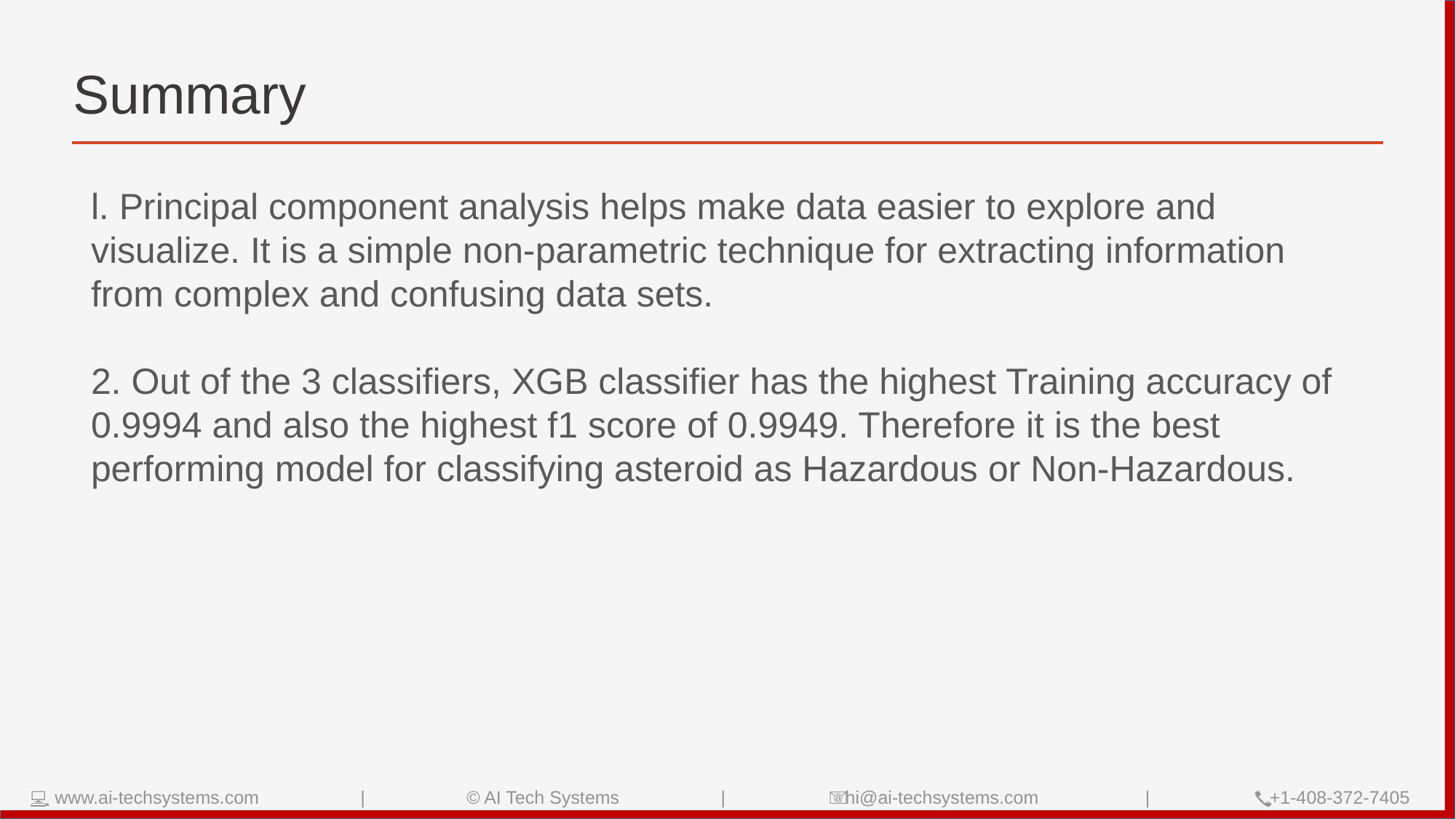

# Summary
l. Principal component analysis helps make data easier to explore and visualize. It is a simple non-parametric technique for extracting information from complex and confusing data sets.

2. Out of the 3 classifiers, XGB classifier has the highest Training accuracy of 0.9994 and also the highest f1 score of 0.9949. Therefore it is the best performing model for classifying asteroid as Hazardous or Non-Hazardous.

💻 www.ai-techsystems.com                    |                    © AI Tech Systems                    |                    📧hi@ai-techsystems.com                     |                    📞+1-408-372-7405